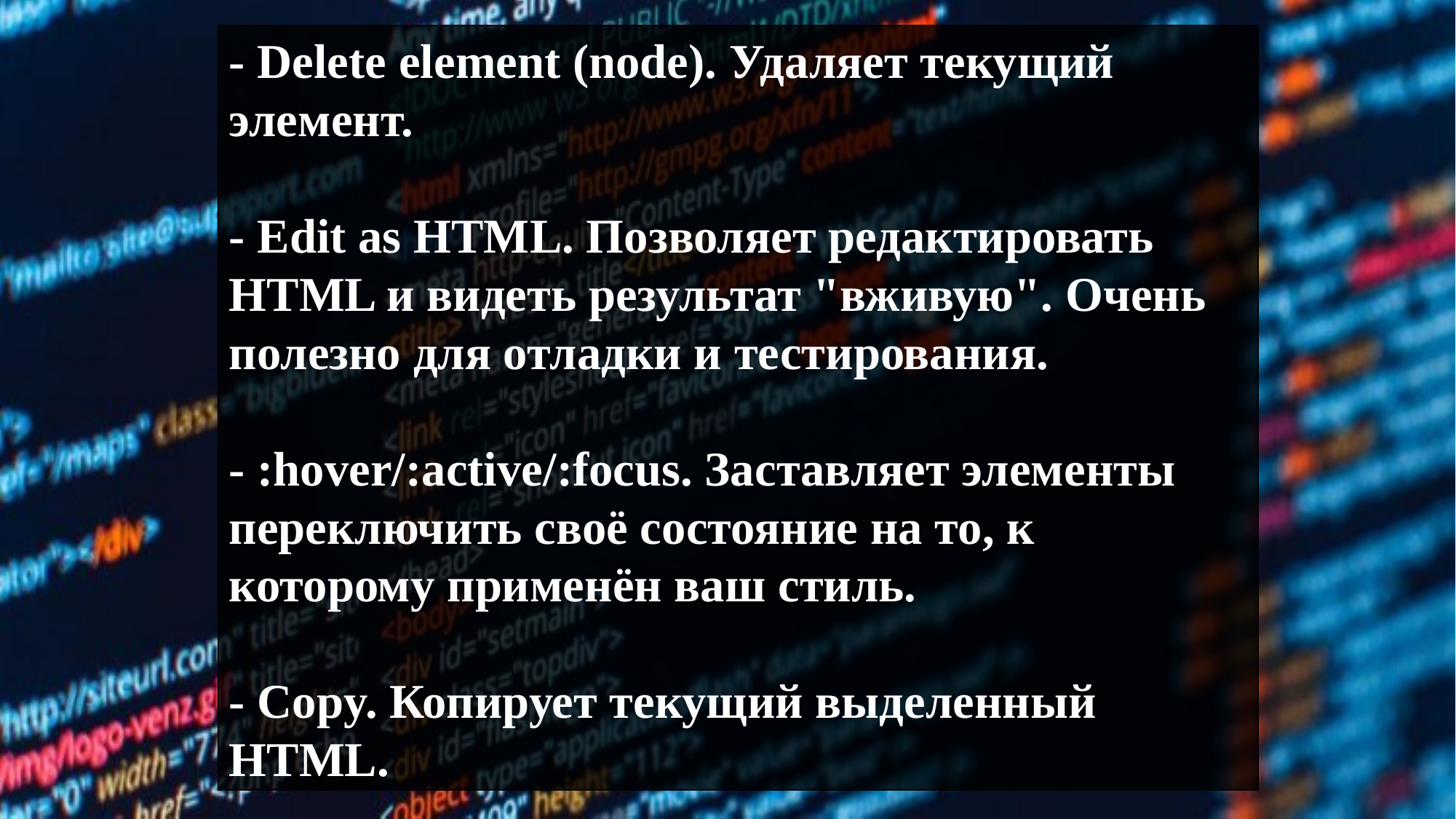

- Delete element (node). Удаляет текущий элемент.

- Edit as HTML. Позволяет редактировать HTML и видеть результат "вживую". Очень полезно для отладки и тестирования.

- :hover/:active/:focus. Заставляет элементы переключить своё состояние на то, к которому применён ваш стиль.

- Сopy. Копирует текущий выделенный HTML.